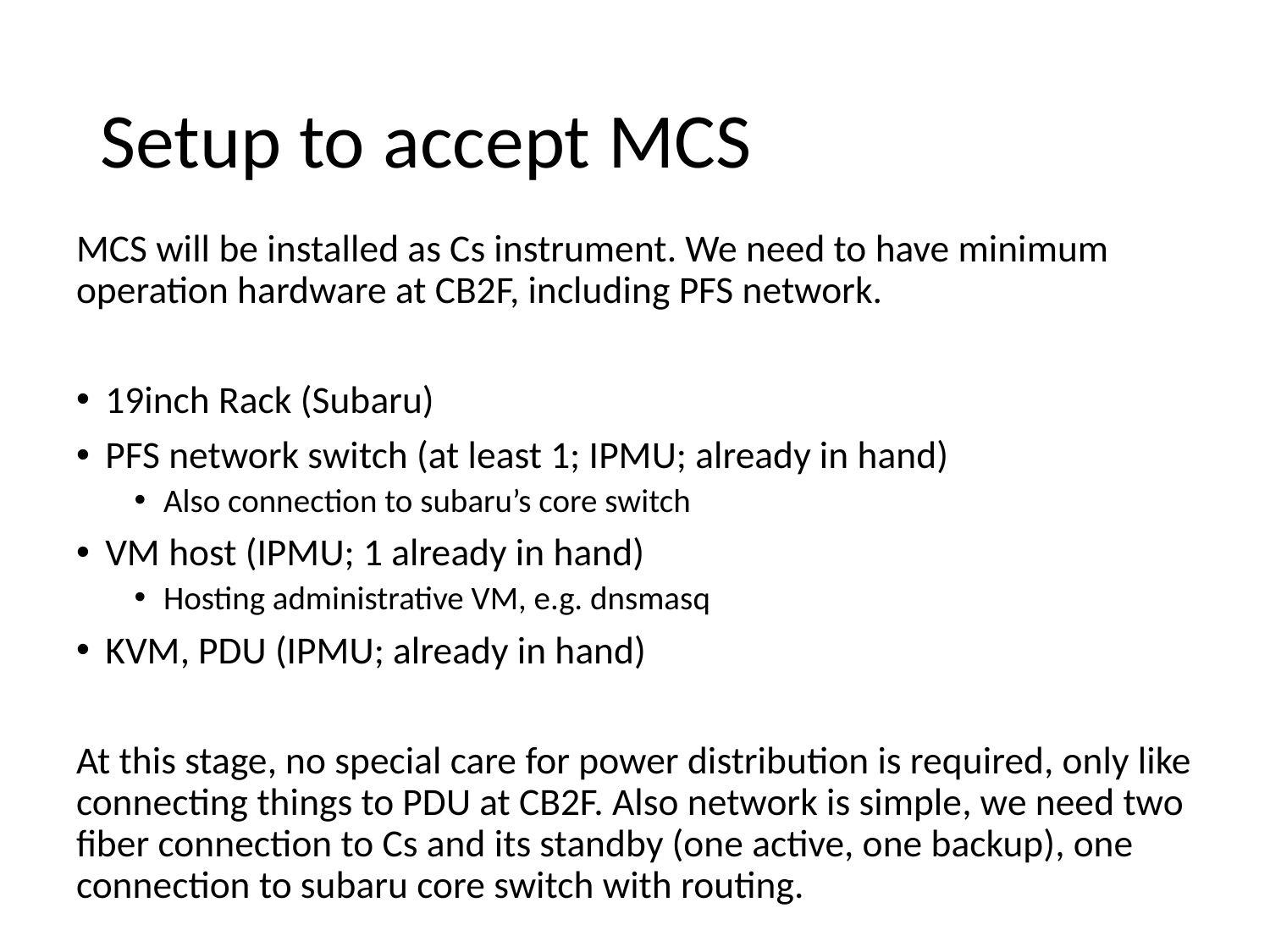

# Setup to accept MCS
MCS will be installed as Cs instrument. We need to have minimum operation hardware at CB2F, including PFS network.

19inch Rack (Subaru)
PFS network switch (at least 1; IPMU; already in hand)
Also connection to subaru’s core switch
VM host (IPMU; 1 already in hand)
Hosting administrative VM, e.g. dnsmasq
KVM, PDU (IPMU; already in hand)

At this stage, no special care for power distribution is required, only like connecting things to PDU at CB2F. Also network is simple, we need two fiber connection to Cs and its standby (one active, one backup), one connection to subaru core switch with routing.